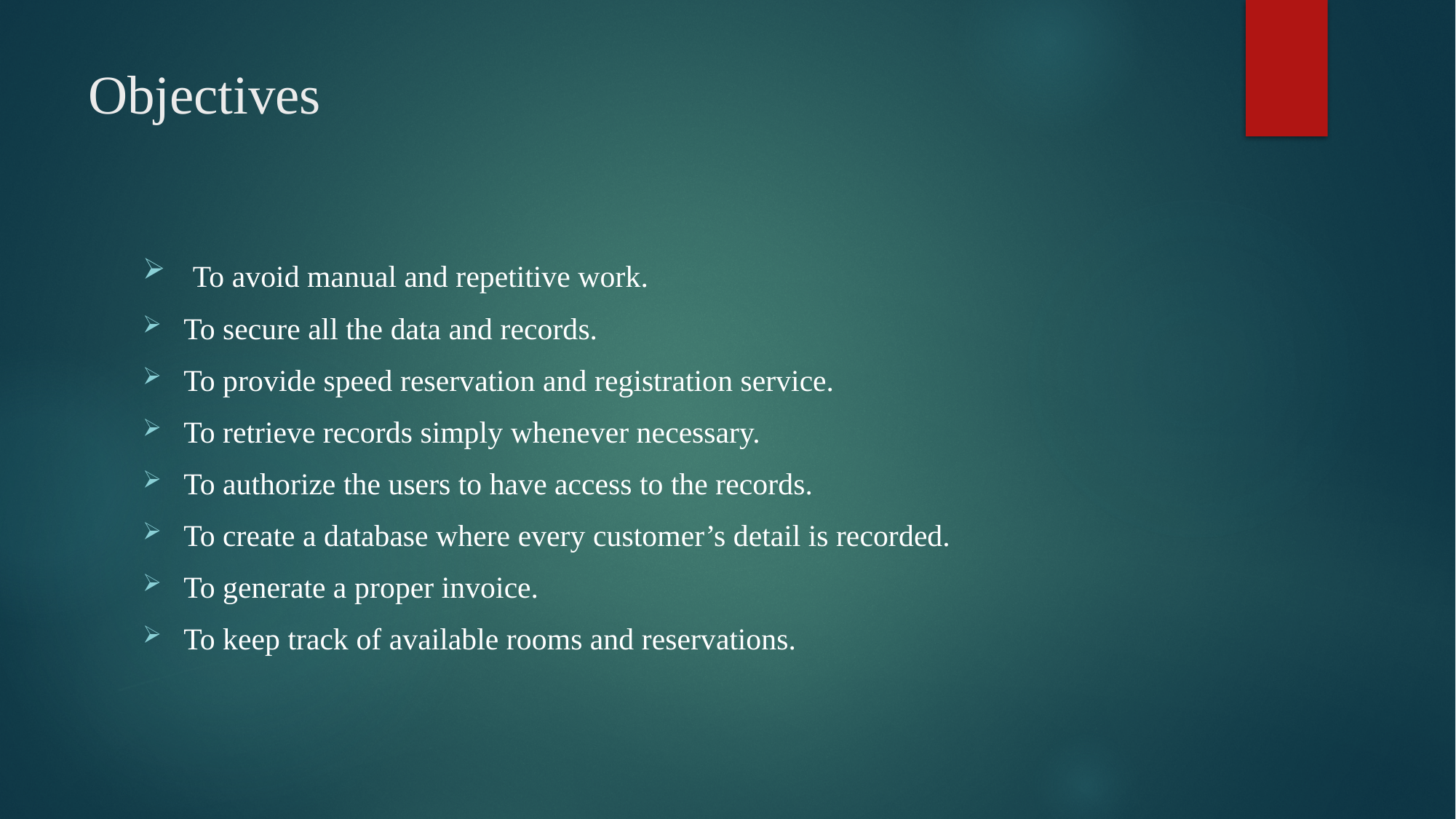

# Objectives
 To avoid manual and repetitive work.
To secure all the data and records.
To provide speed reservation and registration service.
To retrieve records simply whenever necessary.
To authorize the users to have access to the records.
To create a database where every customer’s detail is recorded.
To generate a proper invoice.
To keep track of available rooms and reservations.